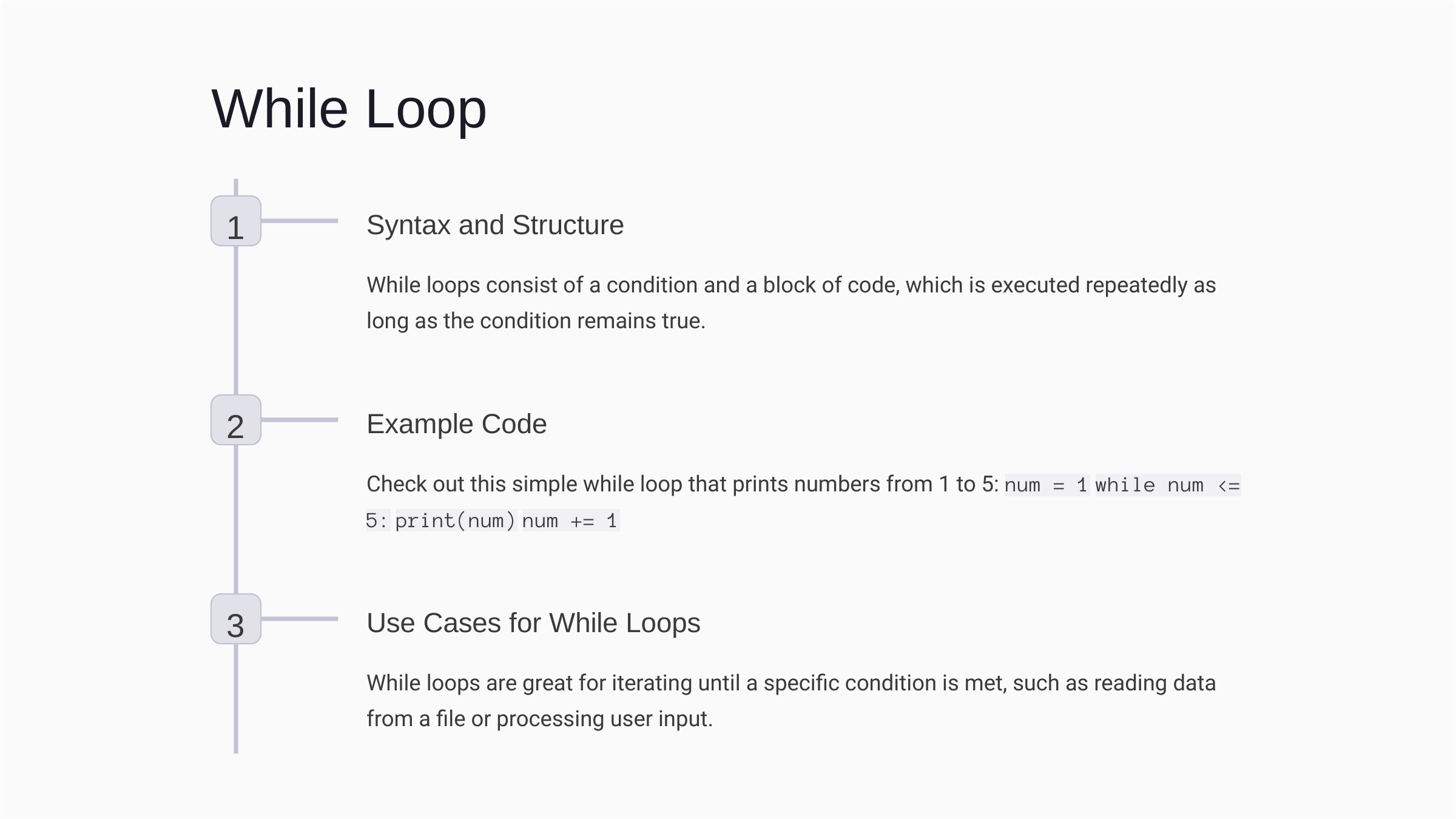

While Loop

1
Syntax and Structure

While loops consist of a condition and a block of code, which is executed repeatedly as long as the condition remains true.

2
Example Code

Check out this simple while loop that prints numbers from 1 to 5: num = 1 while num <= 5: print(num) num += 1

3
Use Cases for While Loops

While loops are great for iterating until a specific condition is met, such as reading data from a file or processing user input.